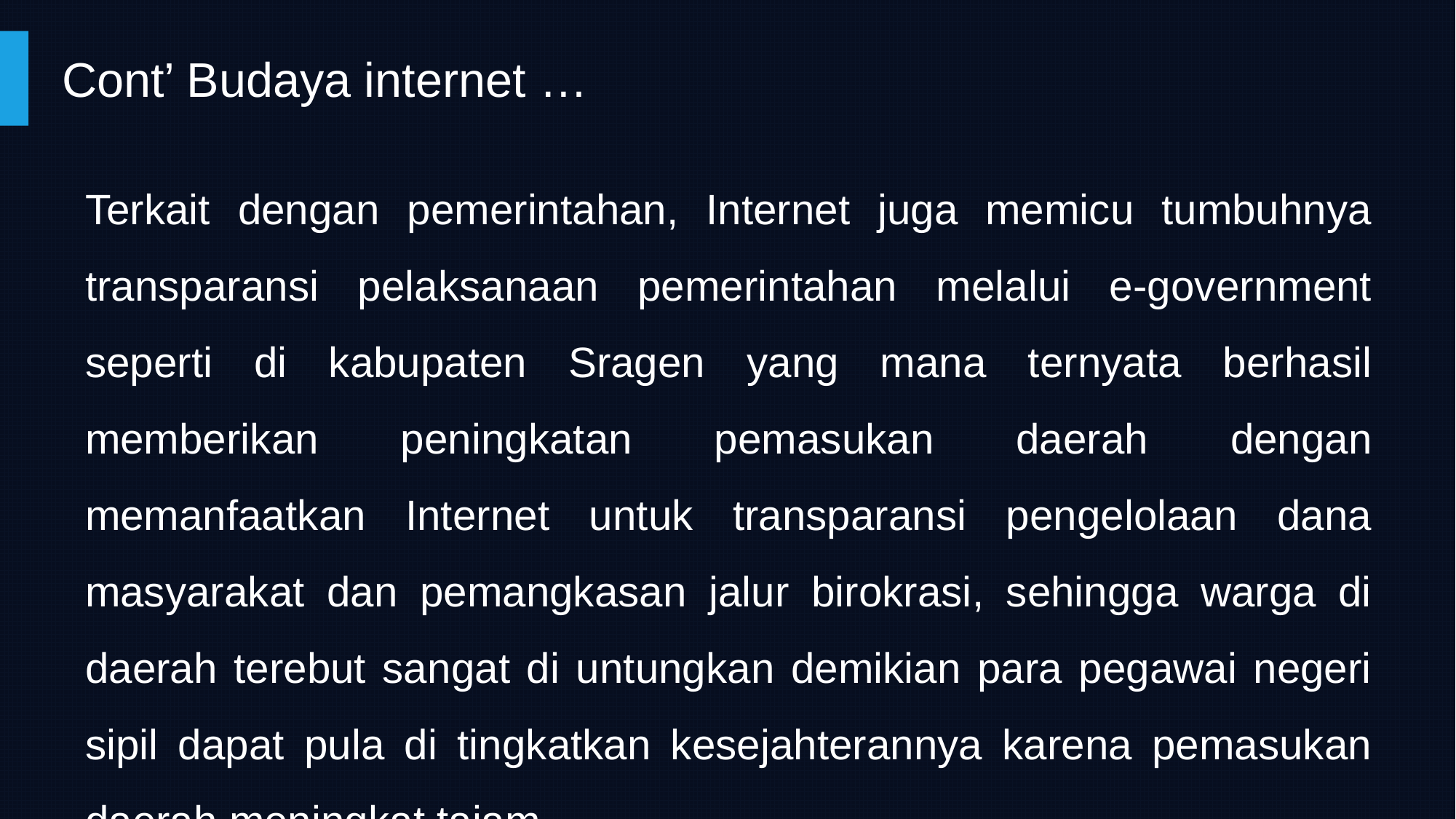

# Cont’ Budaya internet …
Terkait dengan pemerintahan, Internet juga memicu tumbuhnya transparansi pelaksanaan pemerintahan melalui e-government seperti di kabupaten Sragen yang mana ternyata berhasil memberikan peningkatan pemasukan daerah dengan memanfaatkan Internet untuk transparansi pengelolaan dana masyarakat dan pemangkasan jalur birokrasi, sehingga warga di daerah terebut sangat di untungkan demikian para pegawai negeri sipil dapat pula di tingkatkan kesejahterannya karena pemasukan daerah meningkat tajam.